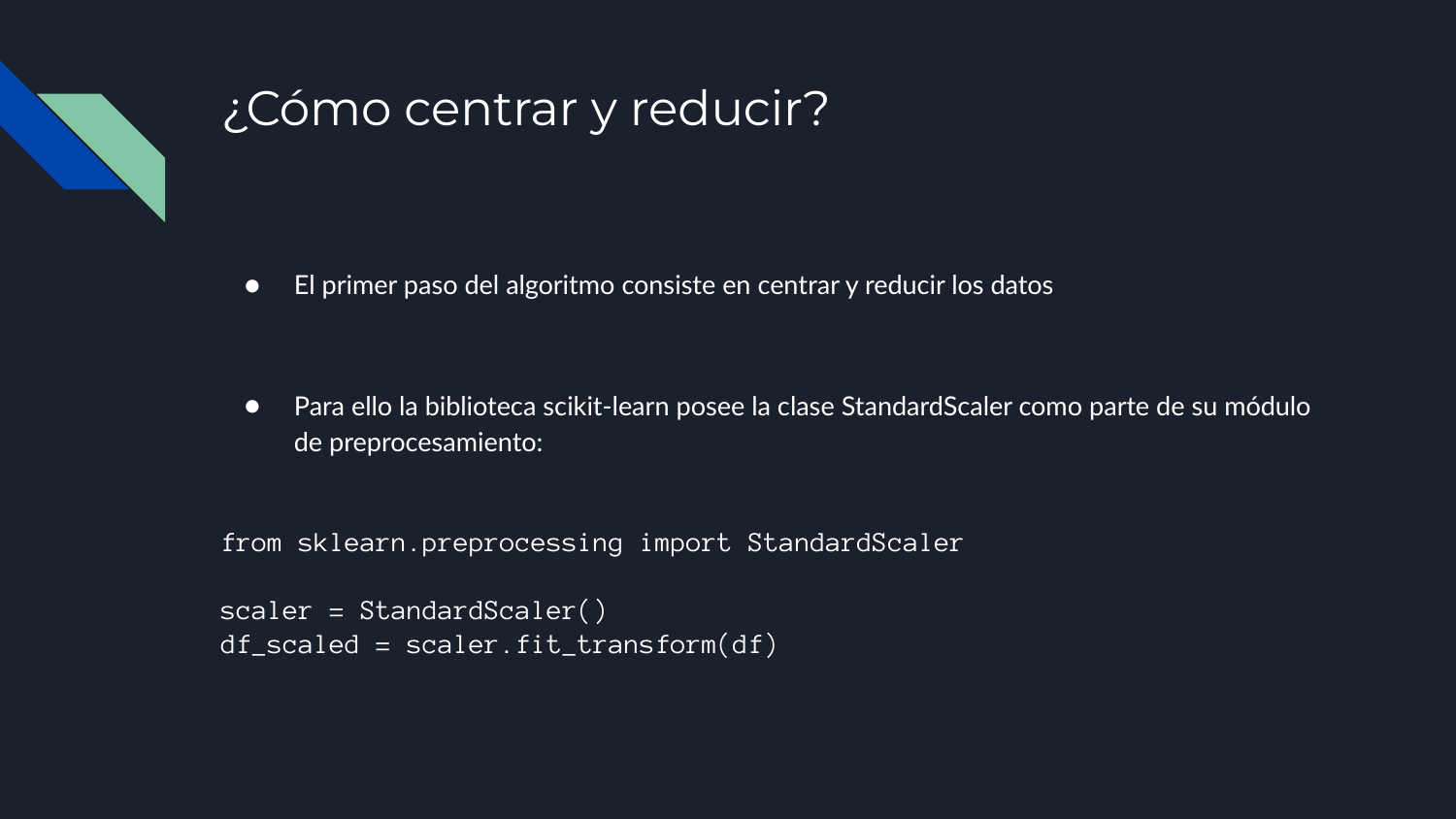

# ¿Cómo centrar y reducir?
El primer paso del algoritmo consiste en centrar y reducir los datos

Para ello la biblioteca scikit-learn posee la clase StandardScaler como parte de su módulo de preprocesamiento:
from sklearn.preprocessing import StandardScaler

scaler = StandardScaler()
df_scaled = scaler.fit_transform(df)